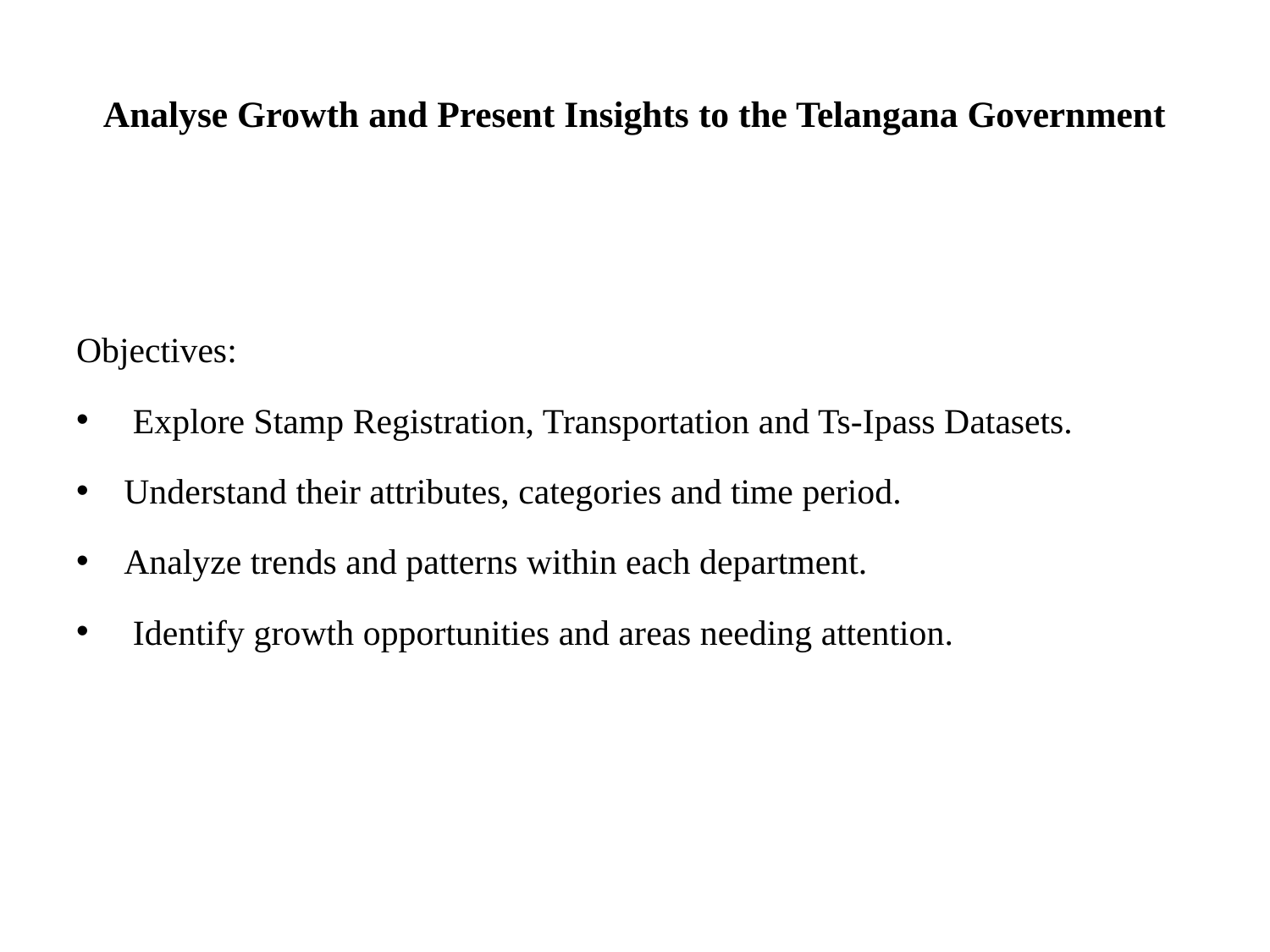

# Analyse Growth and Present Insights to the Telangana Government

Objectives:
 Explore Stamp Registration, Transportation and Ts-Ipass Datasets.
Understand their attributes, categories and time period.
Analyze trends and patterns within each department.
 Identify growth opportunities and areas needing attention.